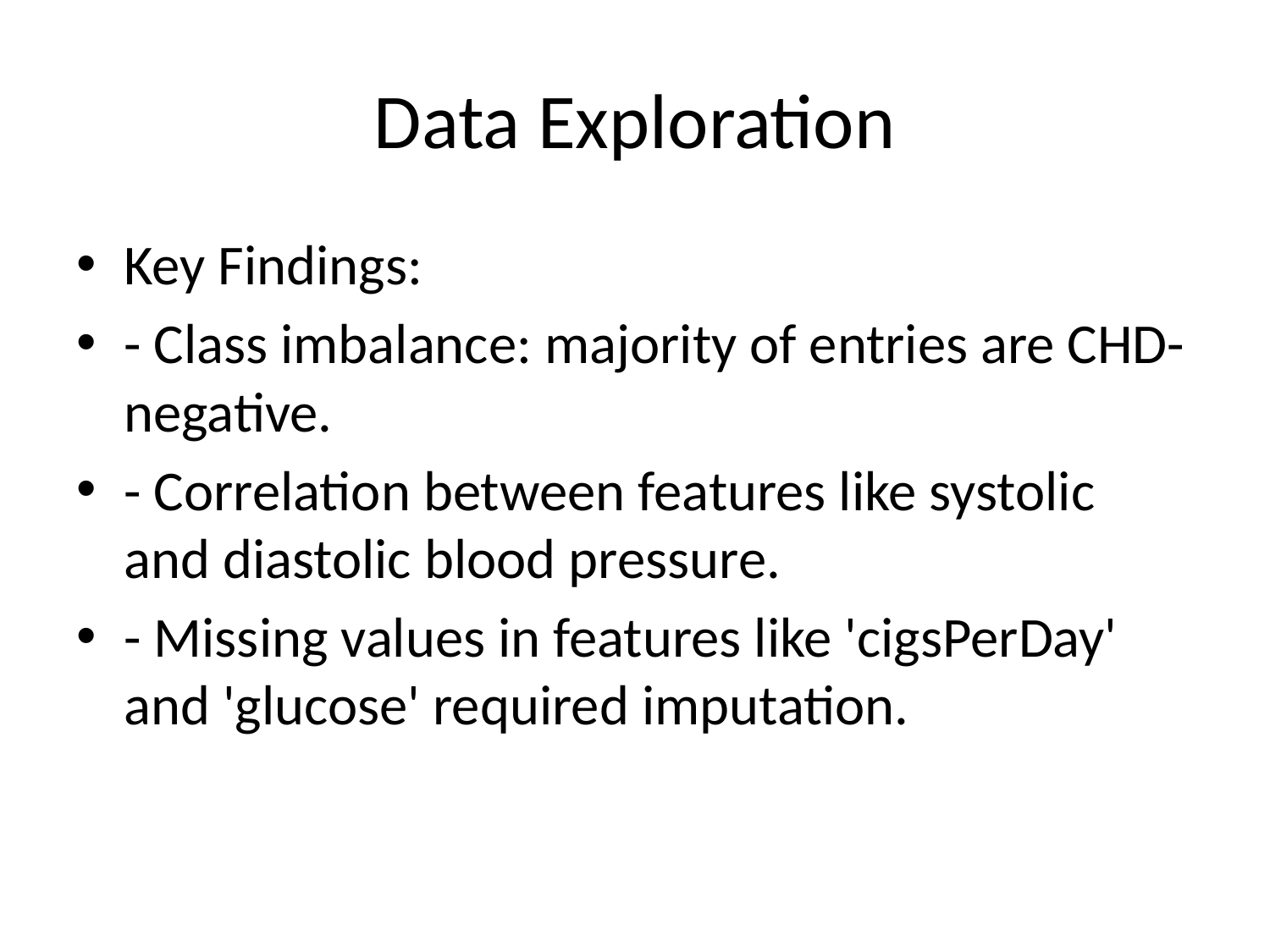

# Data Exploration
Key Findings:
- Class imbalance: majority of entries are CHD-negative.
- Correlation between features like systolic and diastolic blood pressure.
- Missing values in features like 'cigsPerDay' and 'glucose' required imputation.